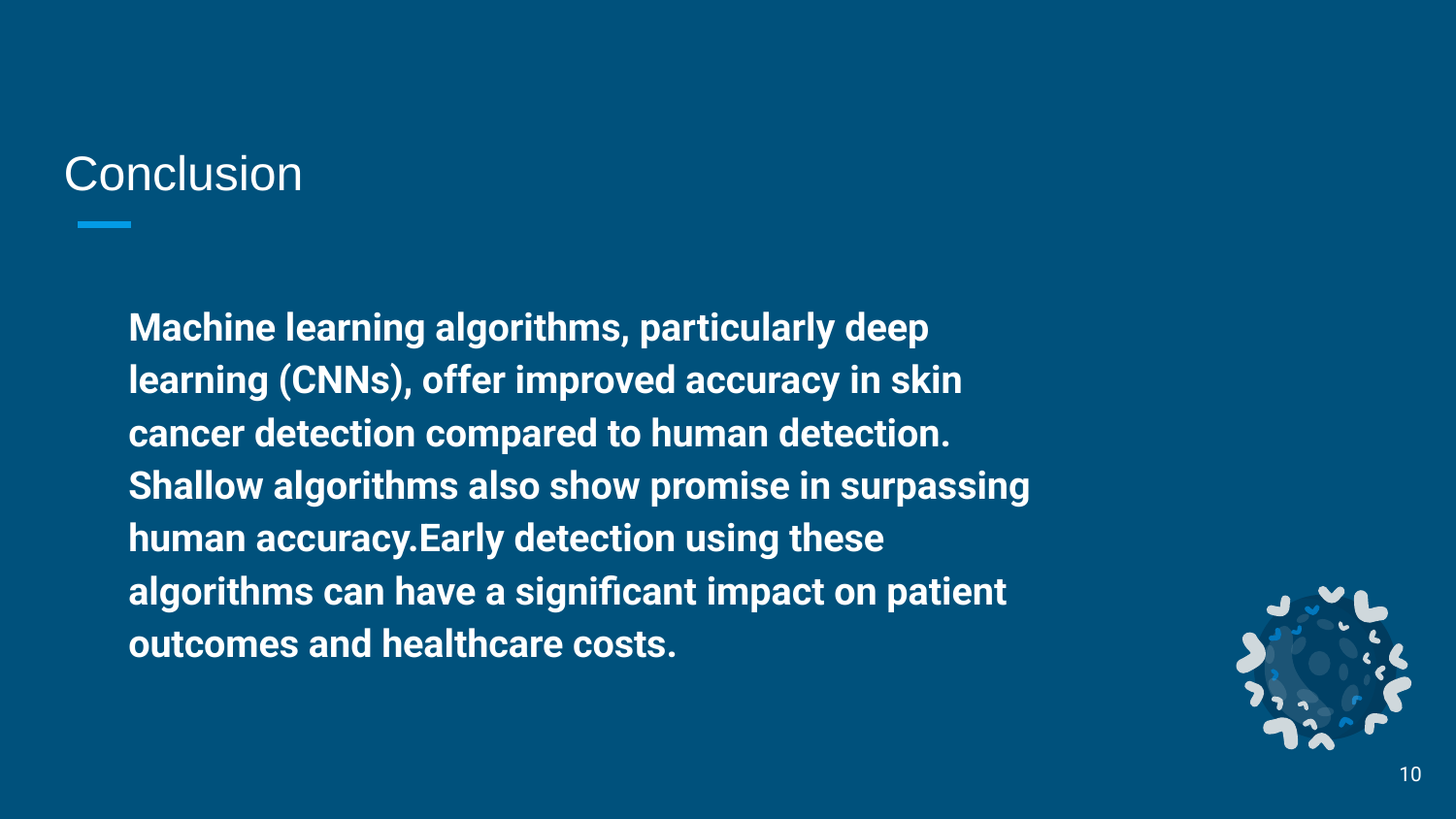

# Conclusion
Machine learning algorithms, particularly deep learning (CNNs), offer improved accuracy in skin cancer detection compared to human detection. Shallow algorithms also show promise in surpassing human accuracy.Early detection using these algorithms can have a significant impact on patient outcomes and healthcare costs.

10